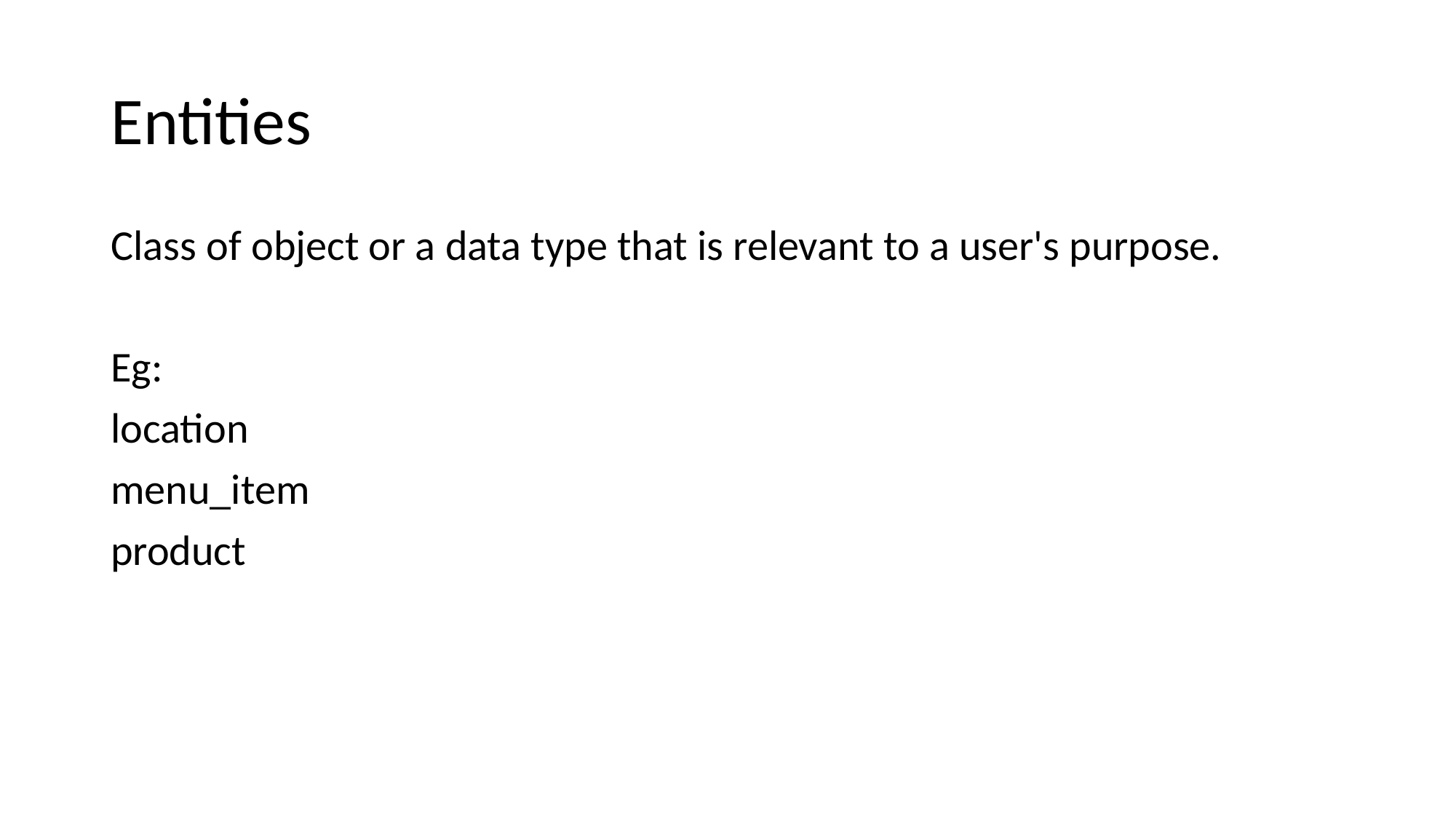

# Entities
Class of object or a data type that is relevant to a user's purpose.

Eg:
location
menu_item
product